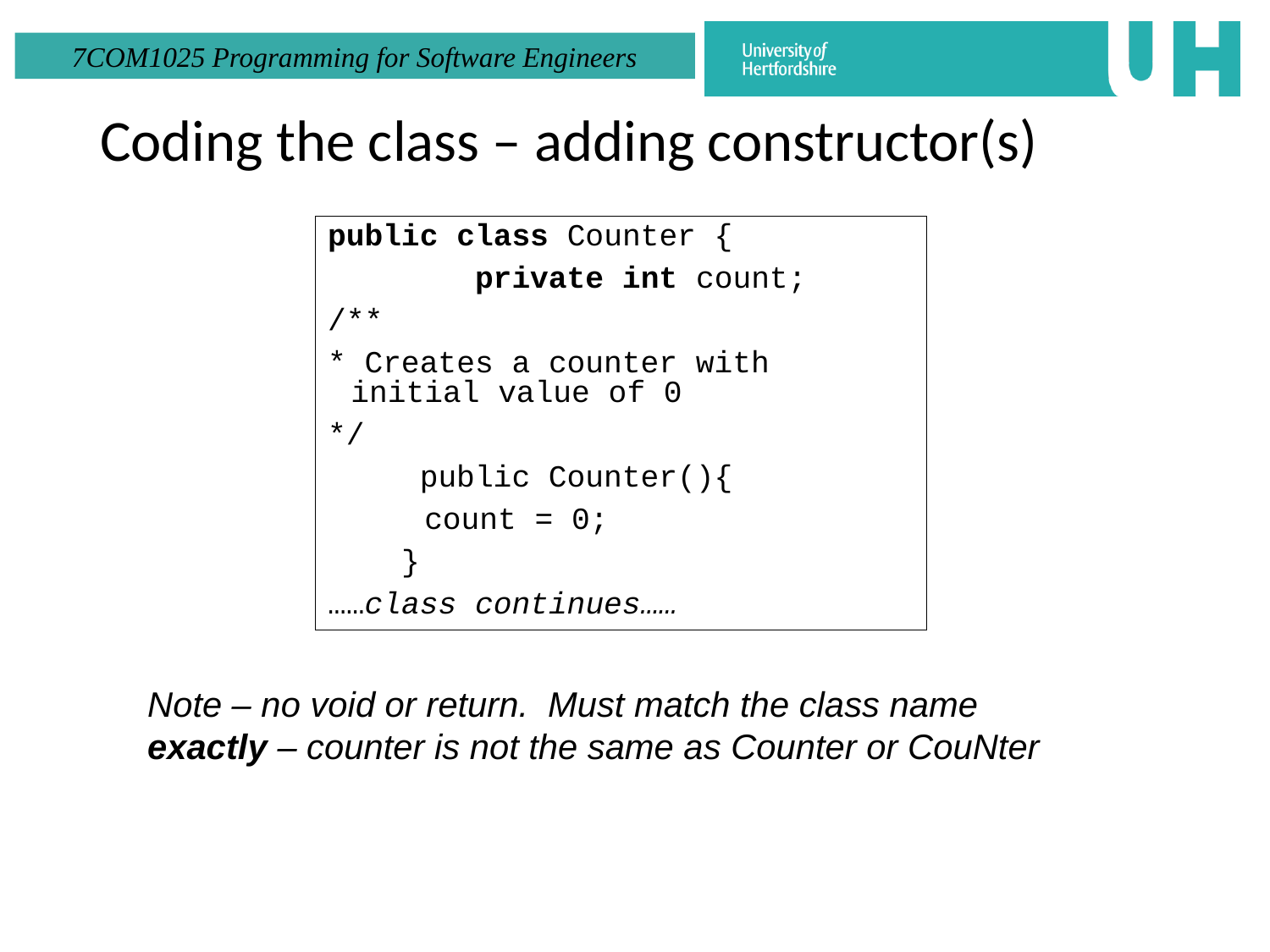

# Coding the class – adding constructor(s)
public class Counter {
        private int count;
/**
* Creates a counter with initial value of 0
*/
     public Counter(){
	    count = 0;
    }
……class continues……

Note – no void or return.  Must match the class name exactly – counter is not the same as Counter or CouNter